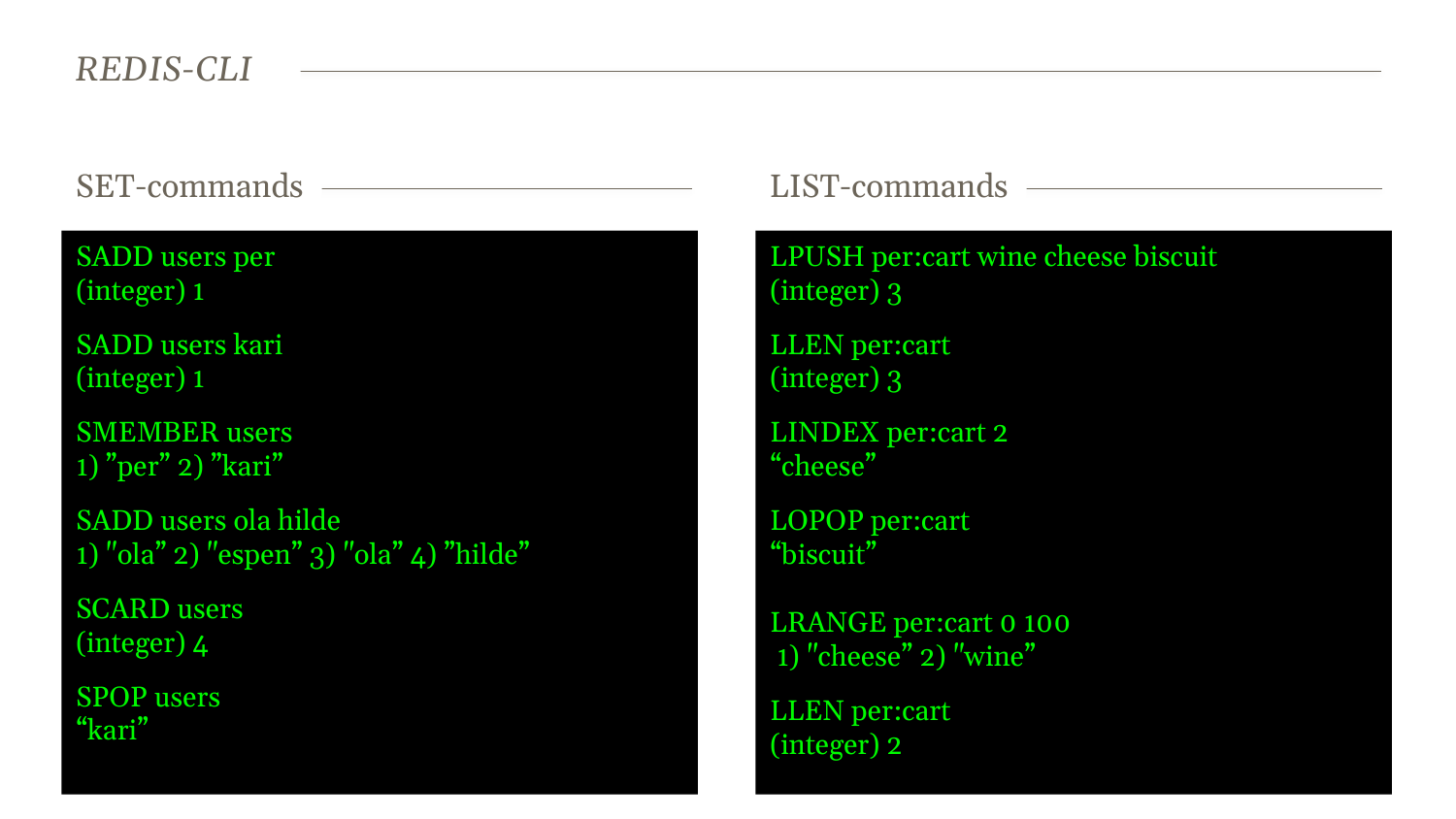

# Redis-cli
SET-commands
LIST-commands
SADD users per
(integer) 1
SADD users kari
(integer) 1
SMEMBER users
1) ”per” 2) ”kari”
SADD users ola hilde
1) "ola” 2) "espen” 3) "ola” 4) ”hilde”
SCARD users
(integer) 4
SPOP users
“kari”
LPUSH per:cart wine cheese biscuit
(integer) 3
LLEN per:cart
(integer) 3
LINDEX per:cart 2
“cheese”
LOPOP per:cart
“biscuit”
LRANGE per:cart 0 100
 1) "cheese” 2) "wine”
LLEN per:cart
(integer) 2